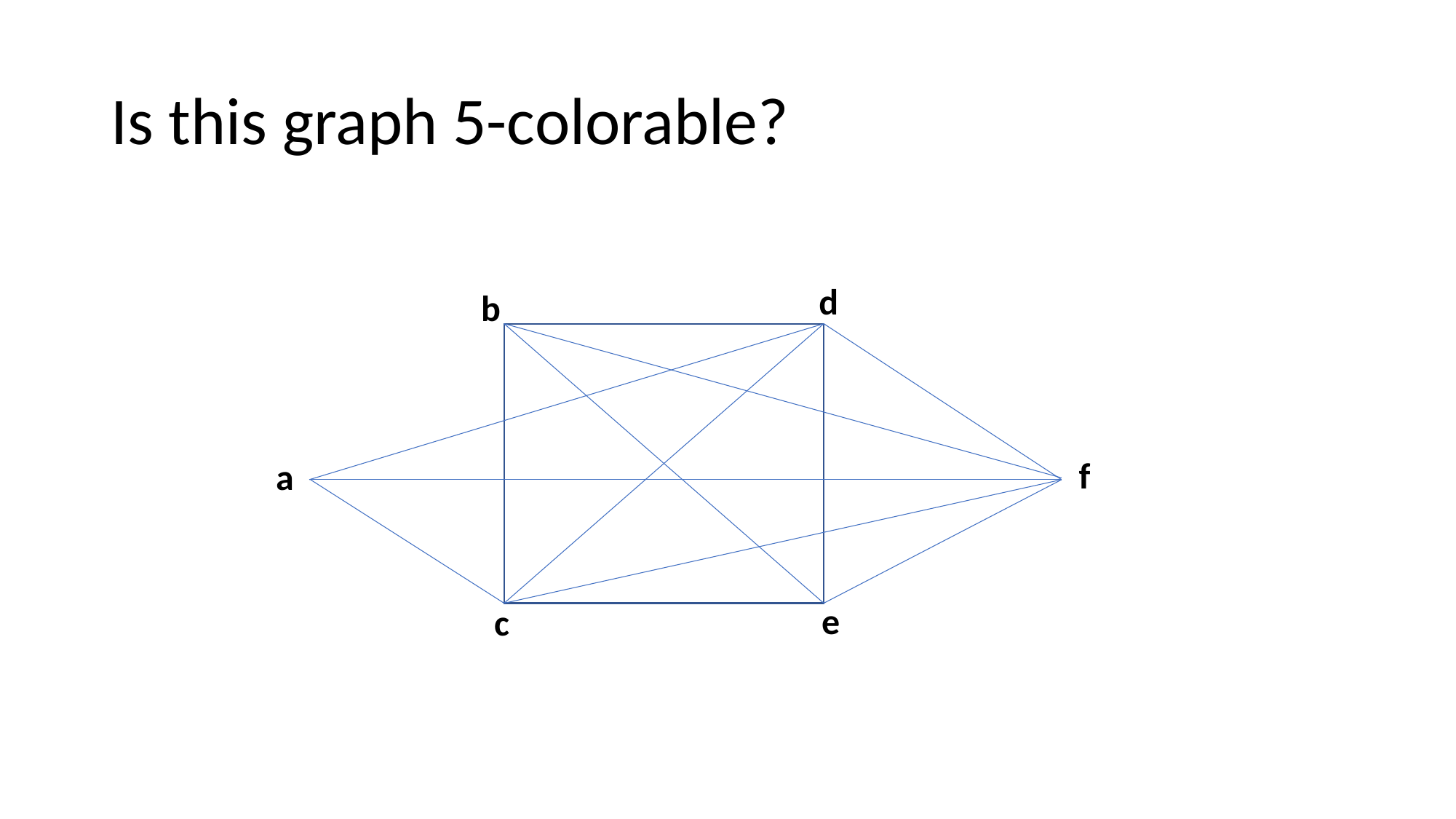

# Is this graph 5-colorable?

d
b

f
a
e
c